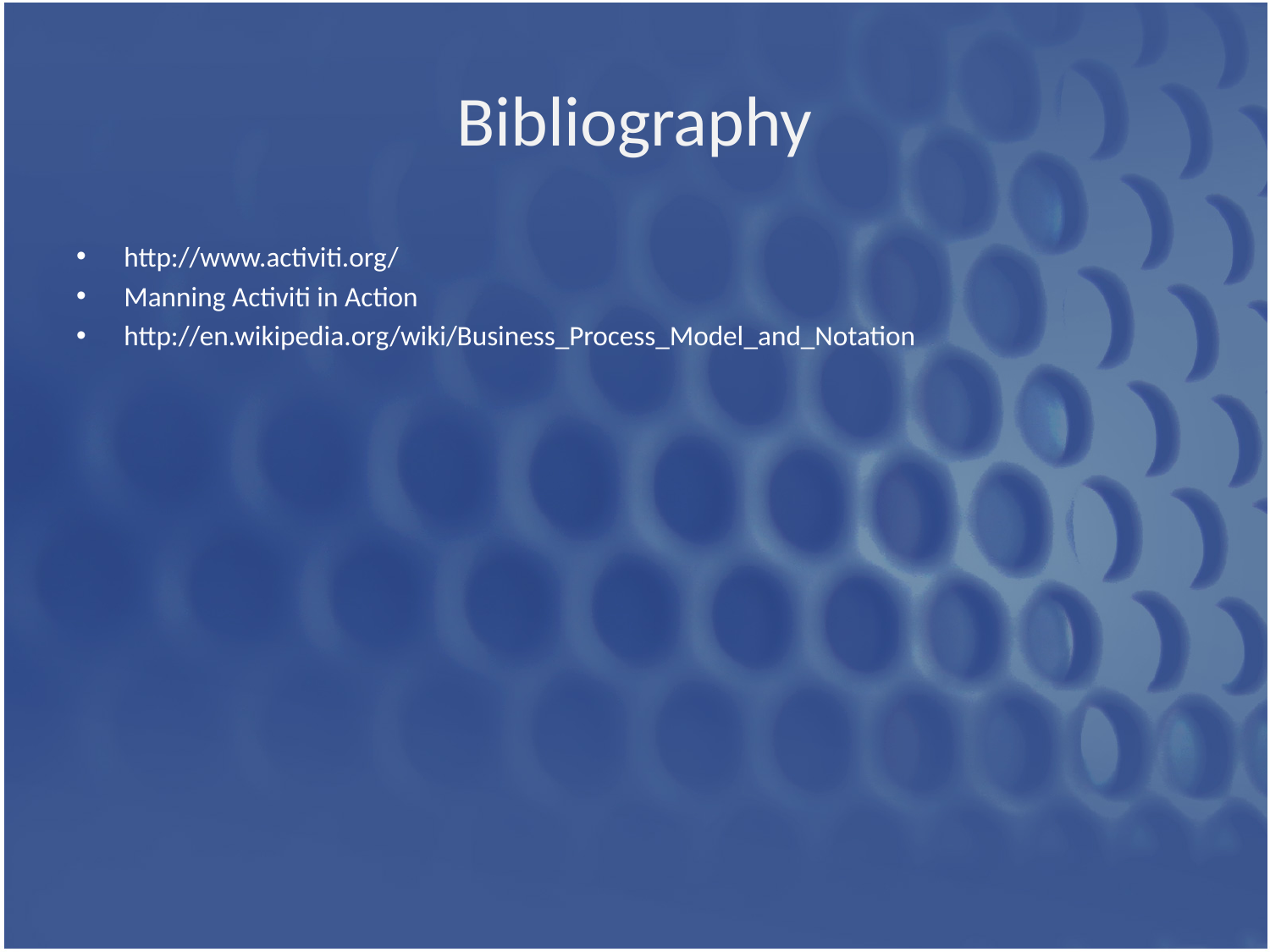

# Bibliography
http://www.activiti.org/
Manning Activiti in Action
http://en.wikipedia.org/wiki/Business_Process_Model_and_Notation